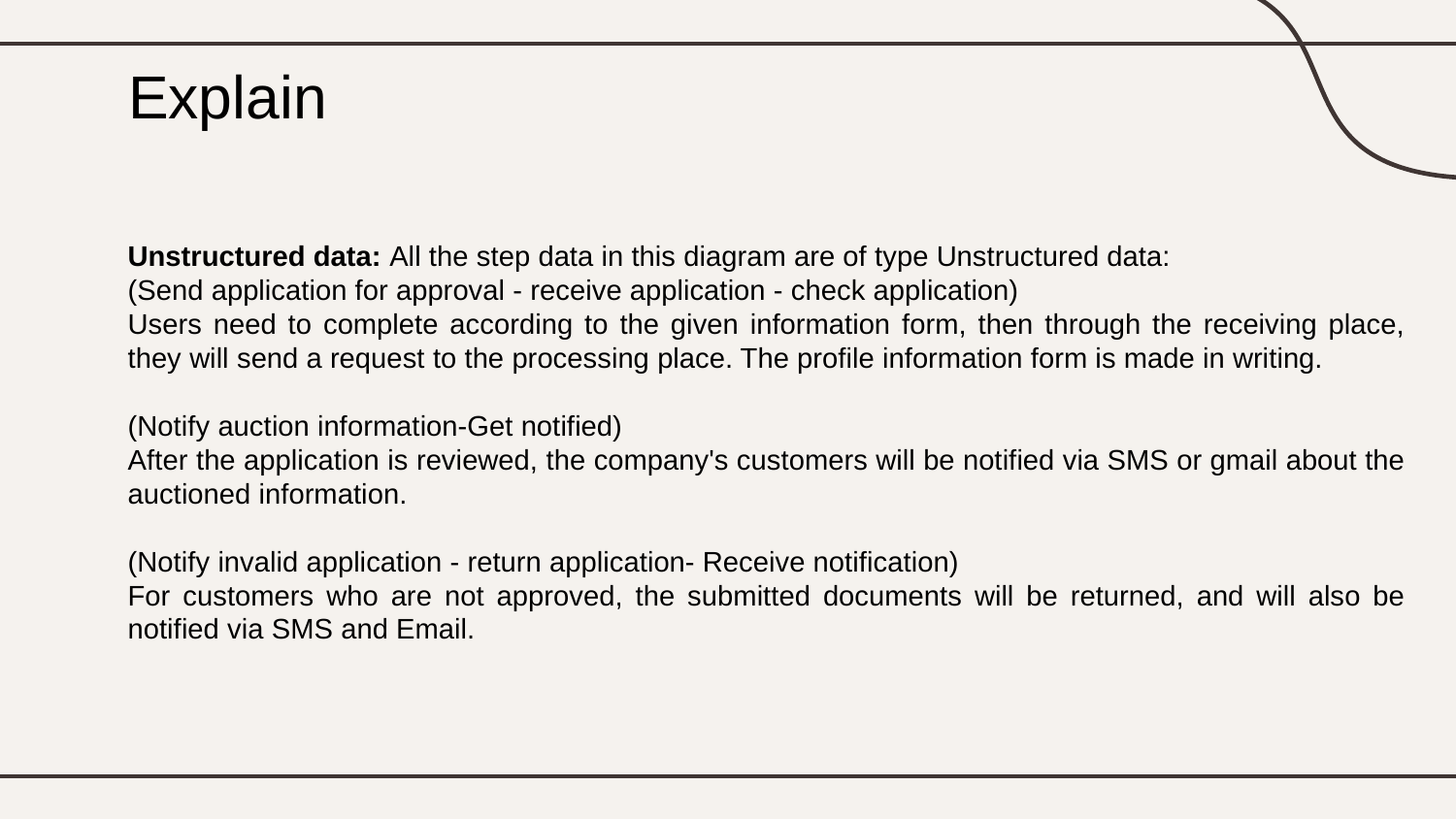

# Explain
Unstructured data: All the step data in this diagram are of type Unstructured data:
(Send application for approval - receive application - check application)
Users need to complete according to the given information form, then through the receiving place, they will send a request to the processing place. The profile information form is made in writing.

(Notify auction information-Get notified)
After the application is reviewed, the company's customers will be notified via SMS or gmail about the auctioned information.

(Notify invalid application - return application- Receive notification)
For customers who are not approved, the submitted documents will be returned, and will also be notified via SMS and Email.